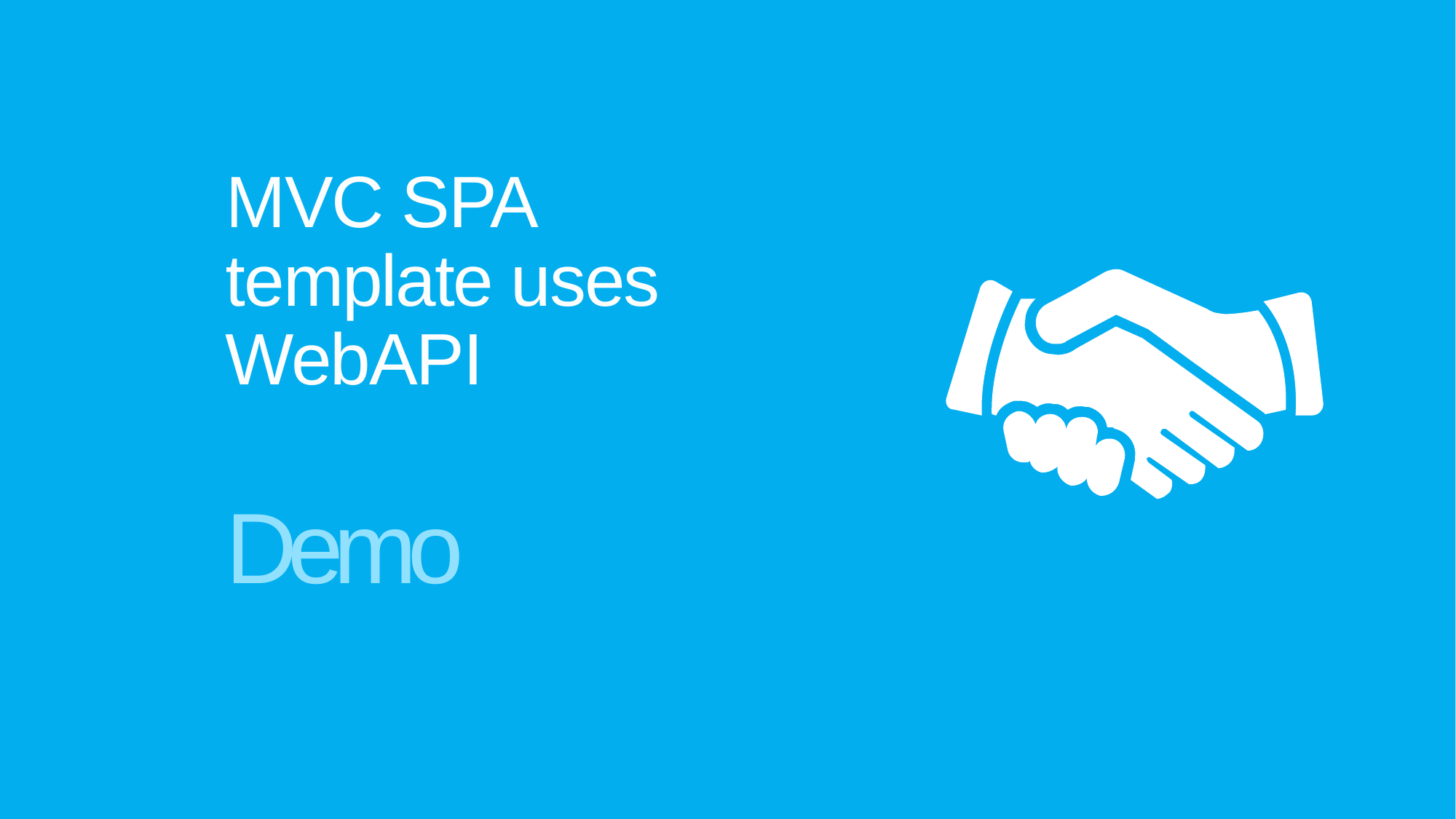

# MVC SPA template uses WebAPI
Demo